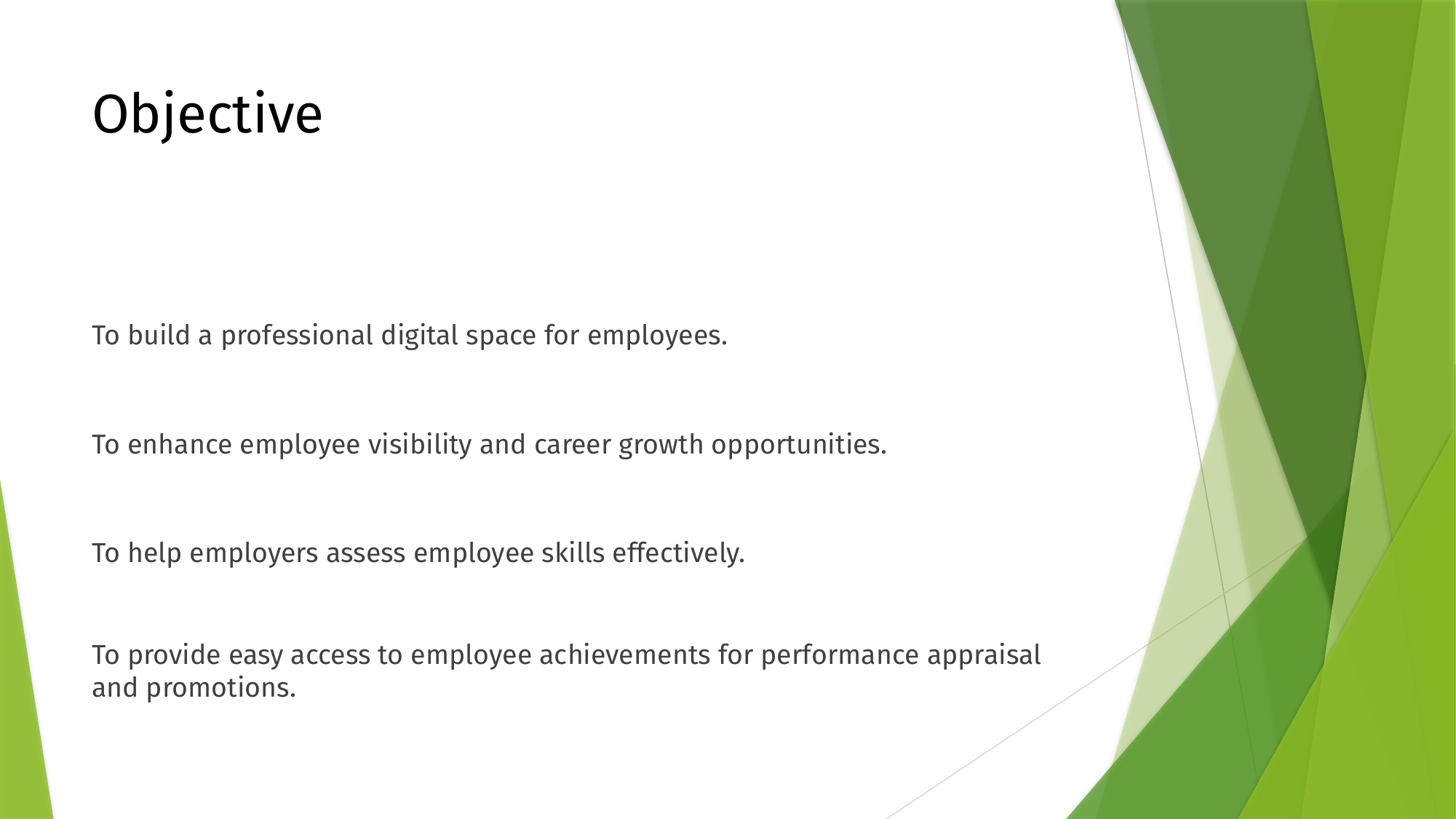

# Objective

To build a professional digital space for employees.

To enhance employee visibility and career growth opportunities.

To help employers assess employee skills effectively.

To provide easy access to employee achievements for performance appraisal and promotions.